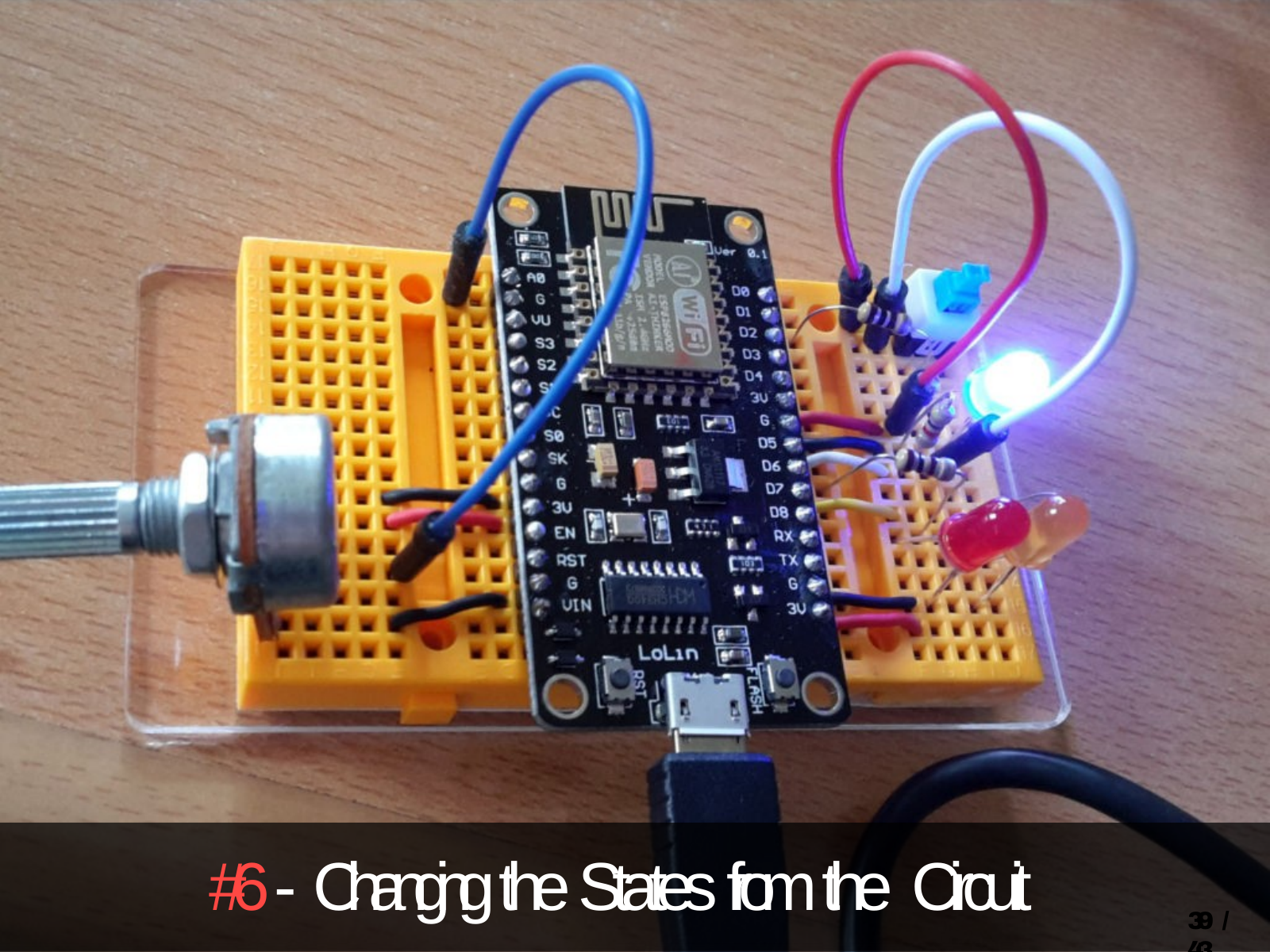

# #6 - Changing the States from the Circuit
39 / 43